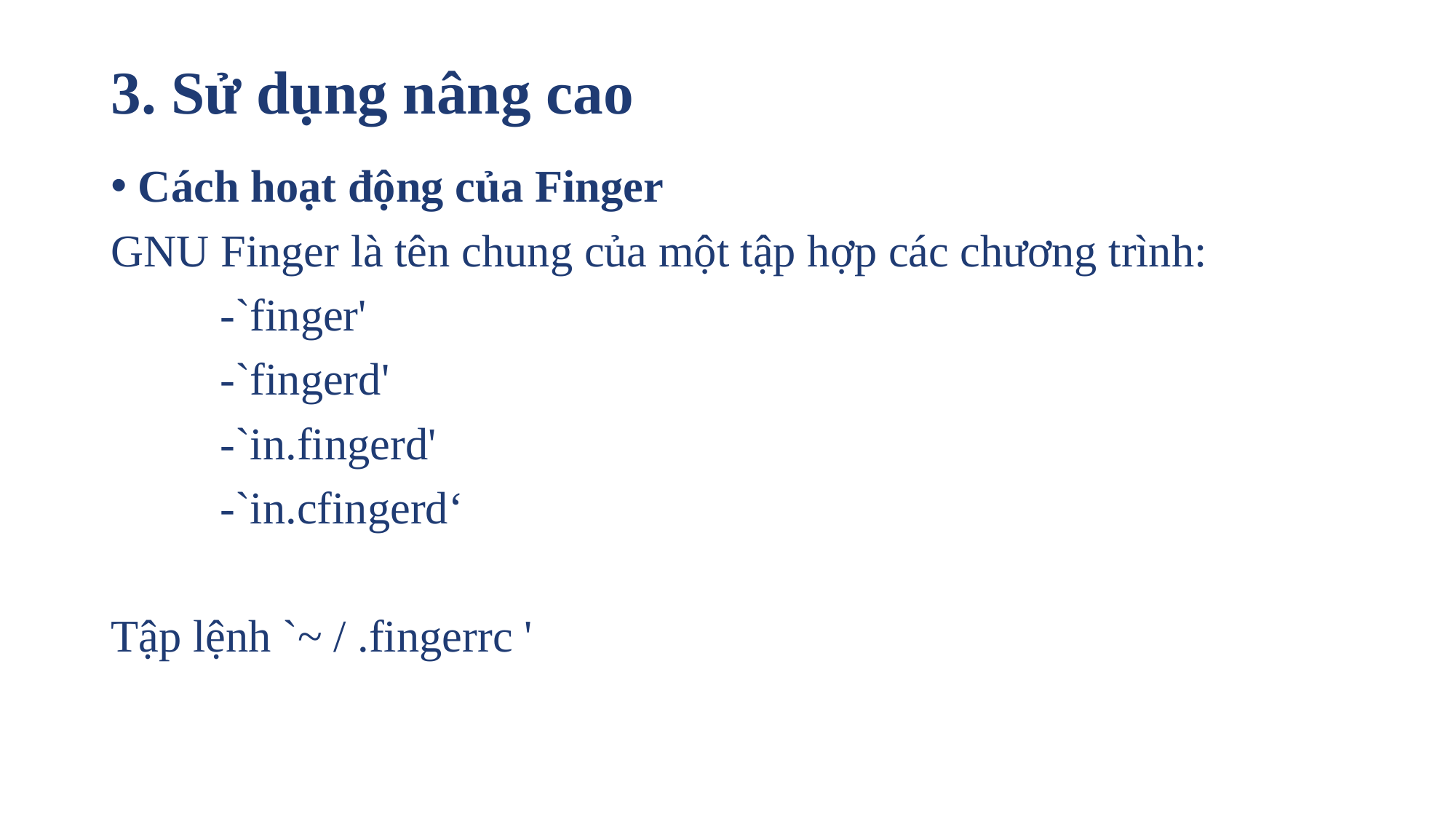

# 3. Sử dụng nâng cao
Cách hoạt động của Finger
GNU Finger là tên chung của một tập hợp các chương trình:
	-`finger'
	-`fingerd'
	-`in.fingerd'
	-`in.cfingerd‘

Tập lệnh `~ / .fingerrc '